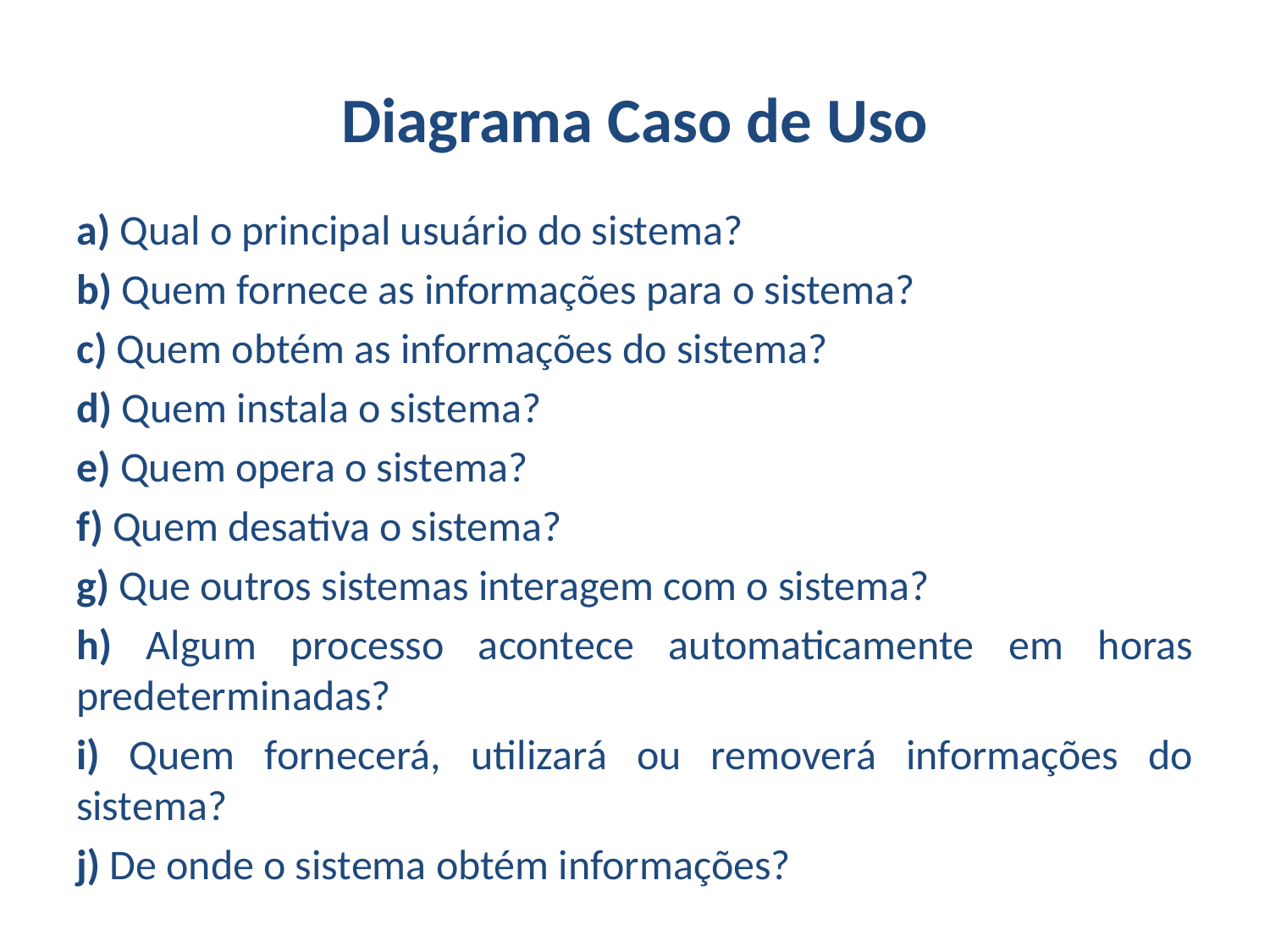

# Diagrama Caso de Uso
a) Qual o principal usuário do sistema?
b) Quem fornece as informações para o sistema?
c) Quem obtém as informações do sistema?
d) Quem instala o sistema?
e) Quem opera o sistema?
f) Quem desativa o sistema?
g) Que outros sistemas interagem com o sistema?
h) Algum processo acontece automaticamente em horas predeterminadas?
i) Quem fornecerá, utilizará ou removerá informações do sistema?
j) De onde o sistema obtém informações?